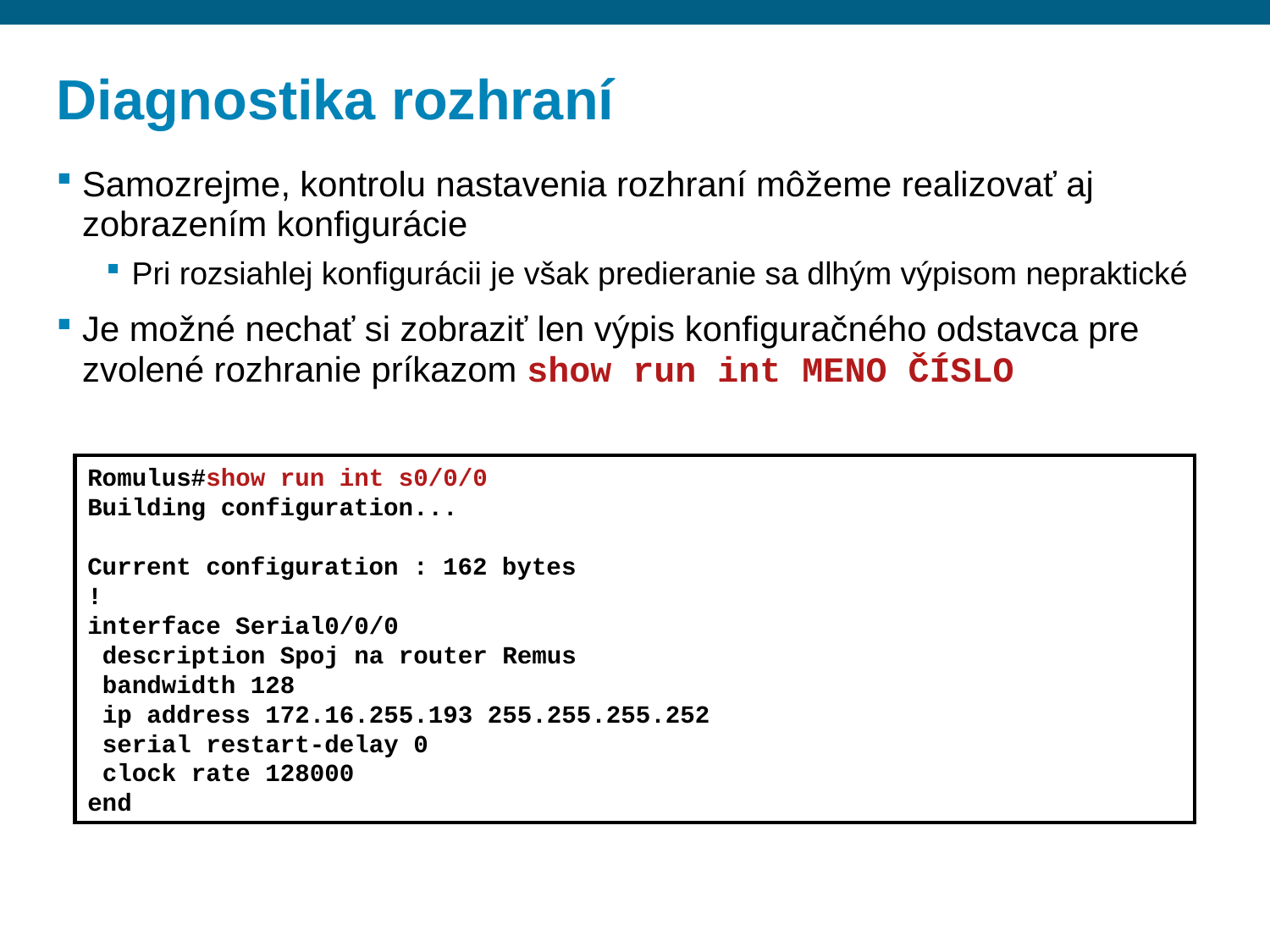

# Diagnostika rozhraní
Samozrejme, kontrolu nastavenia rozhraní môžeme realizovať aj zobrazením konfigurácie
Pri rozsiahlej konfigurácii je však predieranie sa dlhým výpisom nepraktické
Je možné nechať si zobraziť len výpis konfiguračného odstavca pre zvolené rozhranie príkazom show run int MENO ČÍSLO
Romulus#show run int s0/0/0
Building configuration...

Current configuration : 162 bytes
!
interface Serial0/0/0
 description Spoj na router Remus
 bandwidth 128
 ip address 172.16.255.193 255.255.255.252
 serial restart-delay 0
 clock rate 128000
end